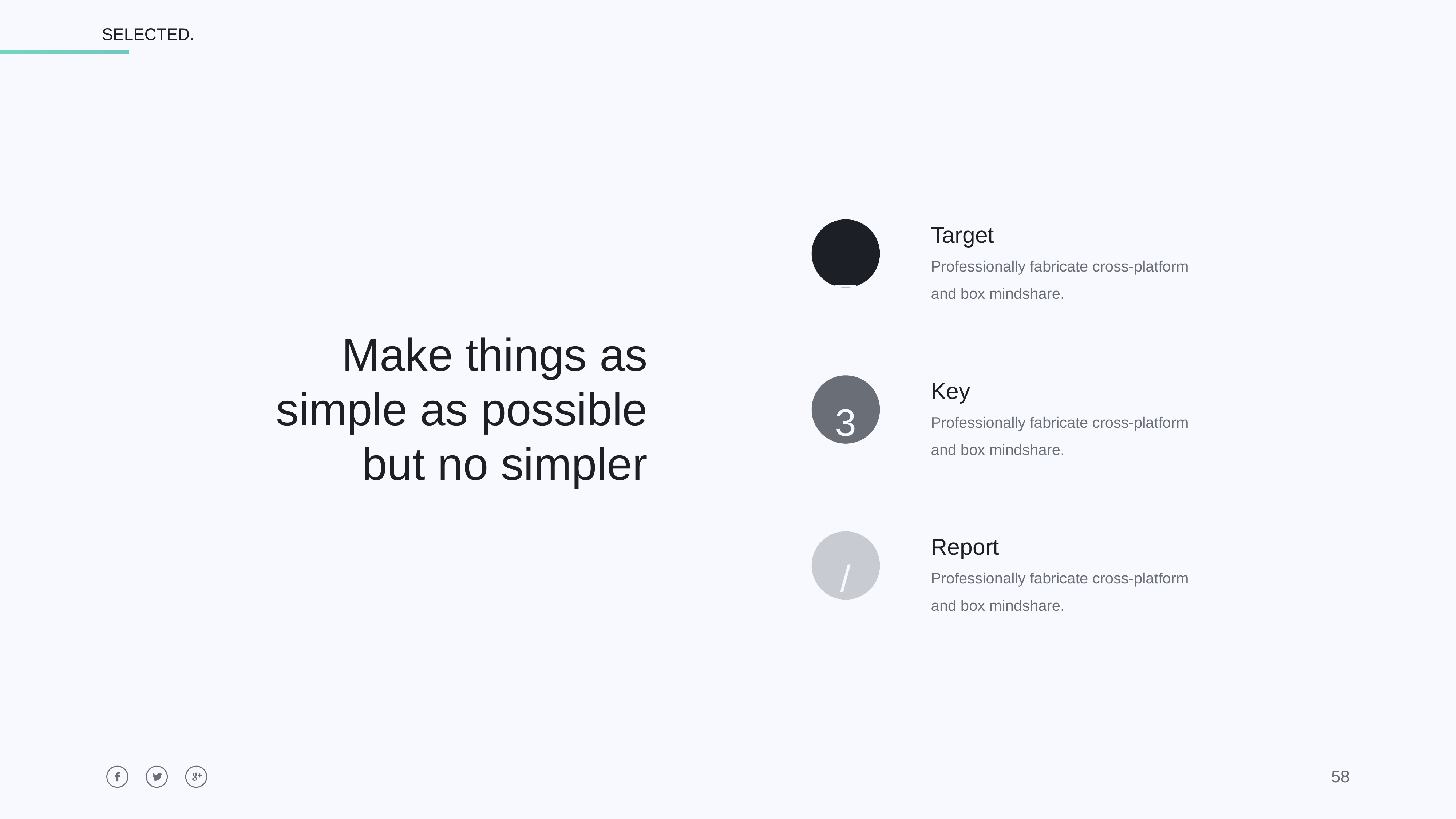

Target
Professionally fabricate cross-platform
and box mindshare.

_
Make things as
simple as possible
but no simpler
Key
Professionally fabricate cross-platform
and box mindshare.

3
Report
Professionally fabricate cross-platform
and box mindshare.

/